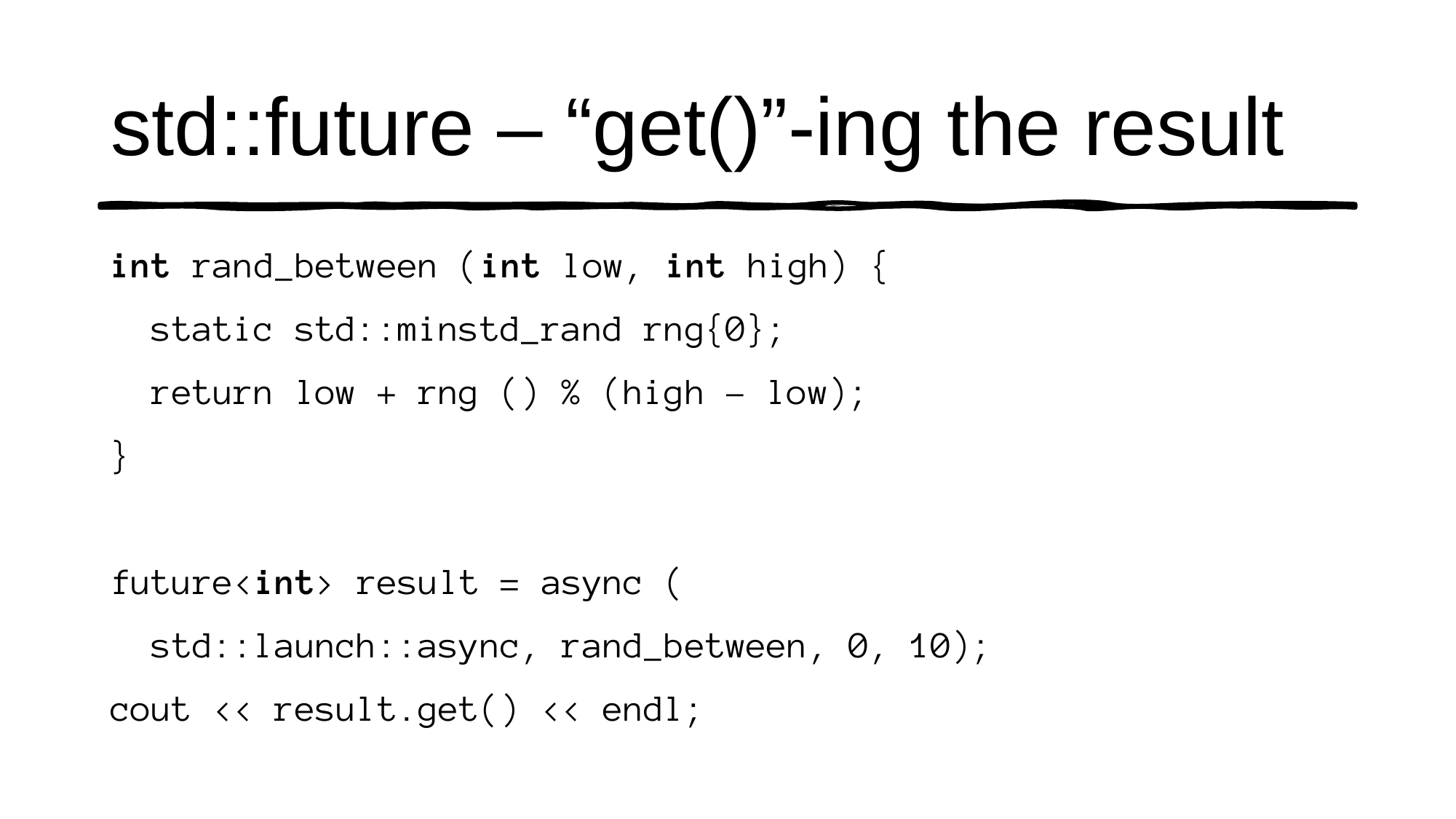

# std::future – “get()”-ing the result
int rand_between (int low, int high) {
  static std::minstd_rand rng{0};
  return low + rng () % (high – low);
}

future<int> result = async (
  std::launch::async, rand_between, 0, 10);
cout << result.get() << endl;